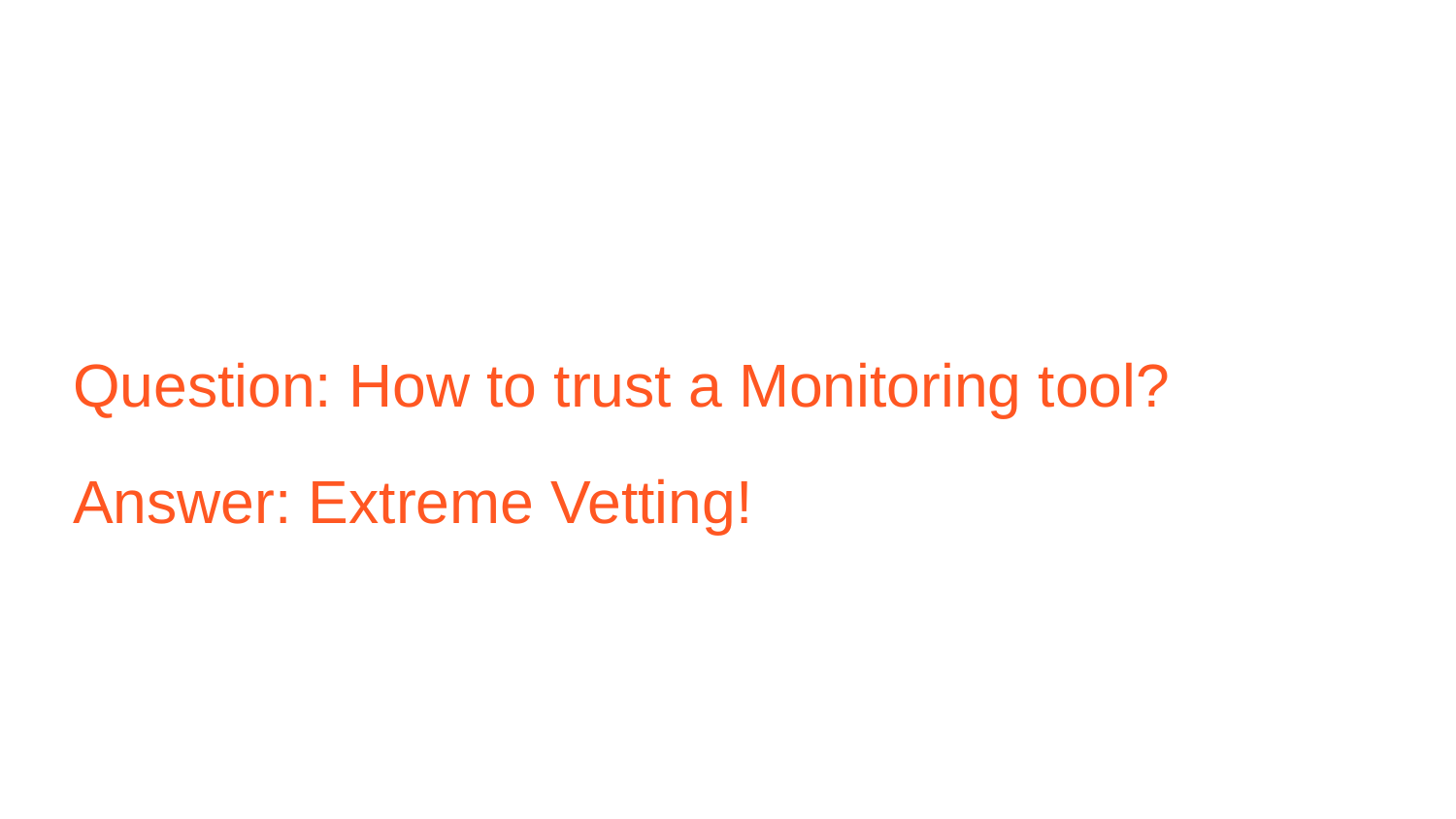

Question: How to trust a Monitoring tool?

Answer: Extreme Vetting!